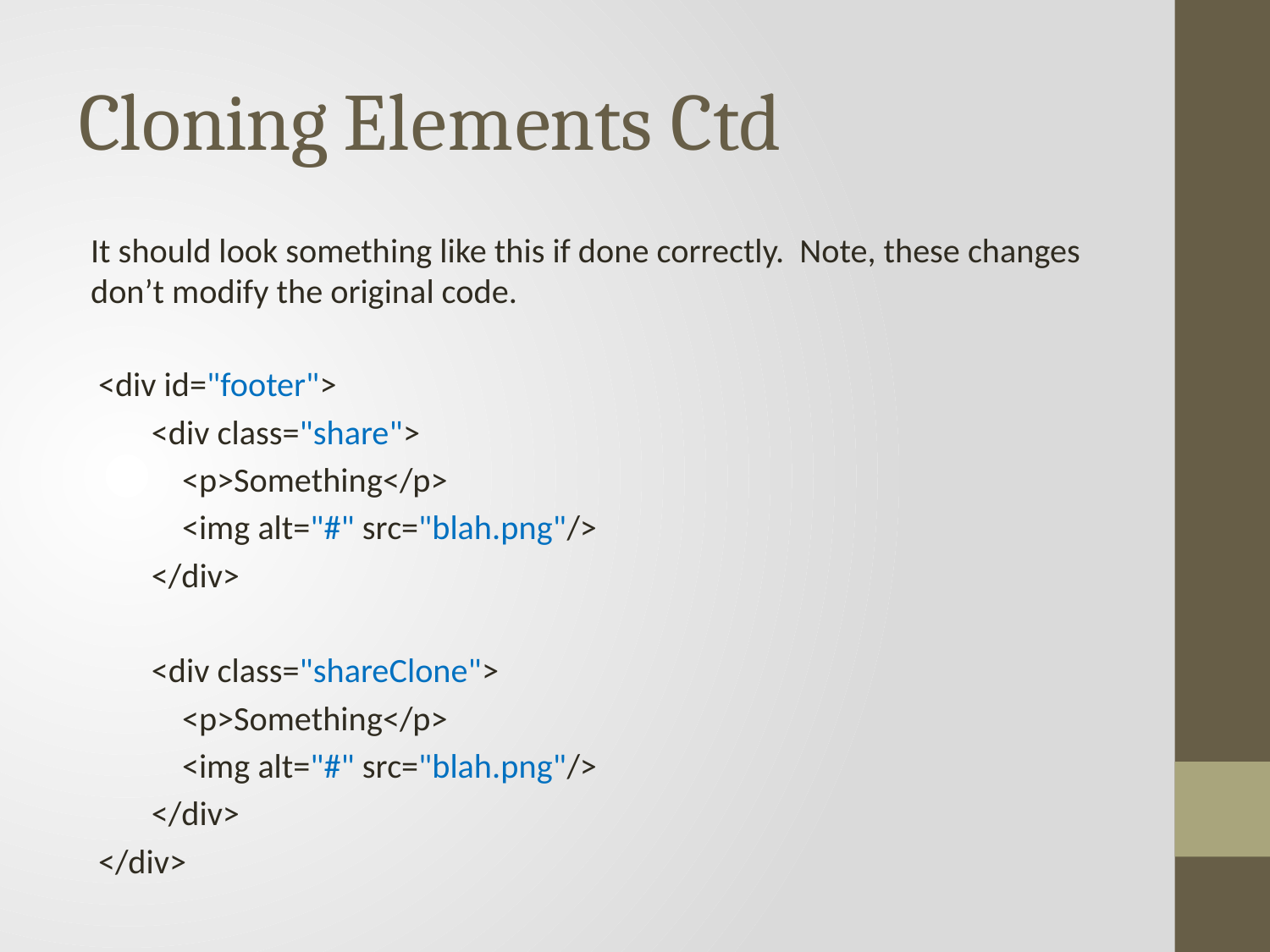

# Cloning Elements Ctd
It should look something like this if done correctly.  Note, these changes don’t modify the original code.

 <div id="footer">
        <div class="share">
            <p>Something</p>
            <img alt="#" src="blah.png"/>
        </div>

        <div class="shareClone">
            <p>Something</p>
            <img alt="#" src="blah.png"/>
        </div>
 </div>